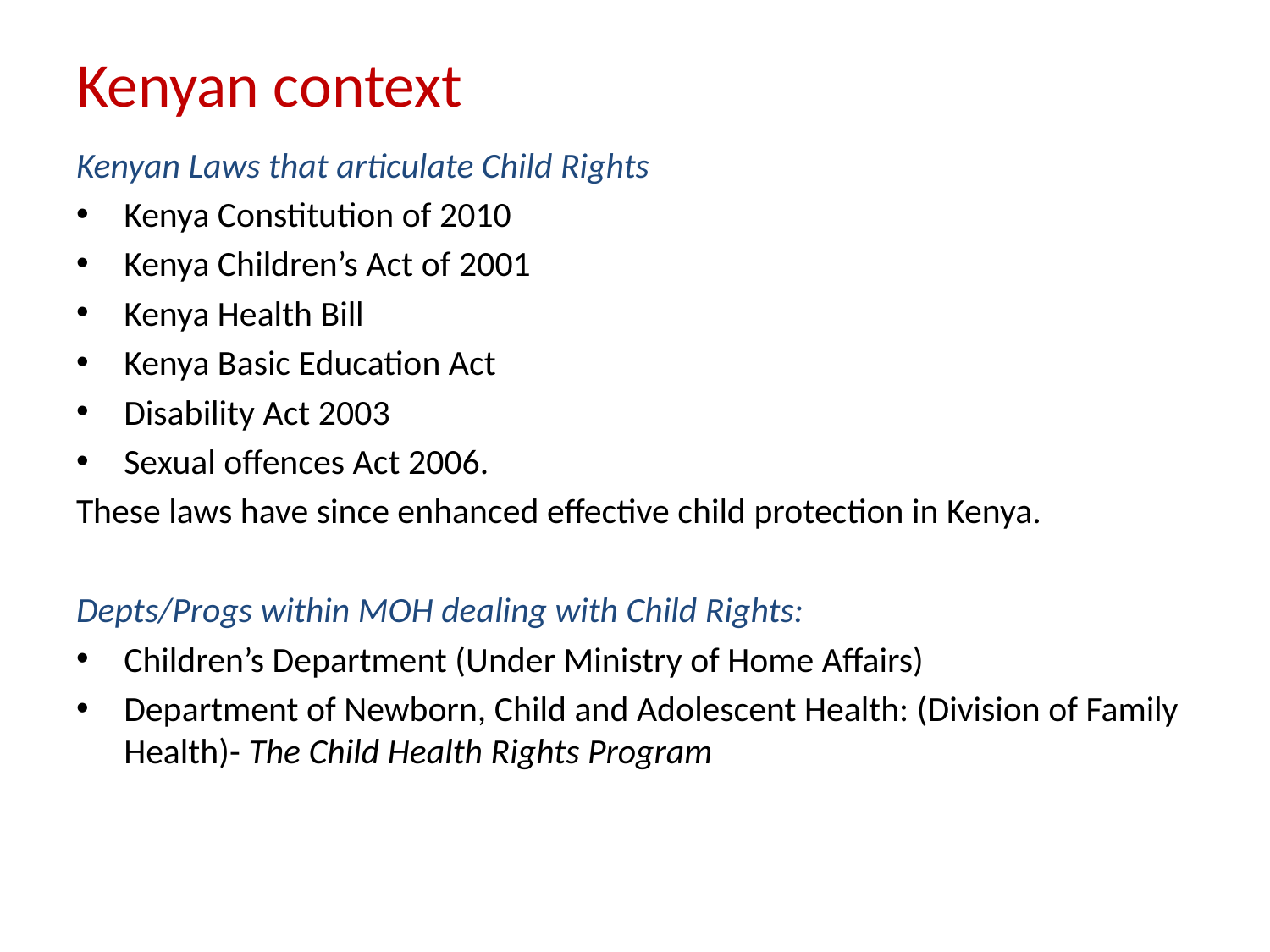

# Kenyan context
Kenyan Laws that articulate Child Rights
Kenya Constitution of 2010
Kenya Children’s Act of 2001
Kenya Health Bill
Kenya Basic Education Act
Disability Act 2003
Sexual offences Act 2006.
These laws have since enhanced effective child protection in Kenya.

Depts/Progs within MOH dealing with Child Rights:
Children’s Department (Under Ministry of Home Affairs)
Department of Newborn, Child and Adolescent Health: (Division of Family Health)- The Child Health Rights Program